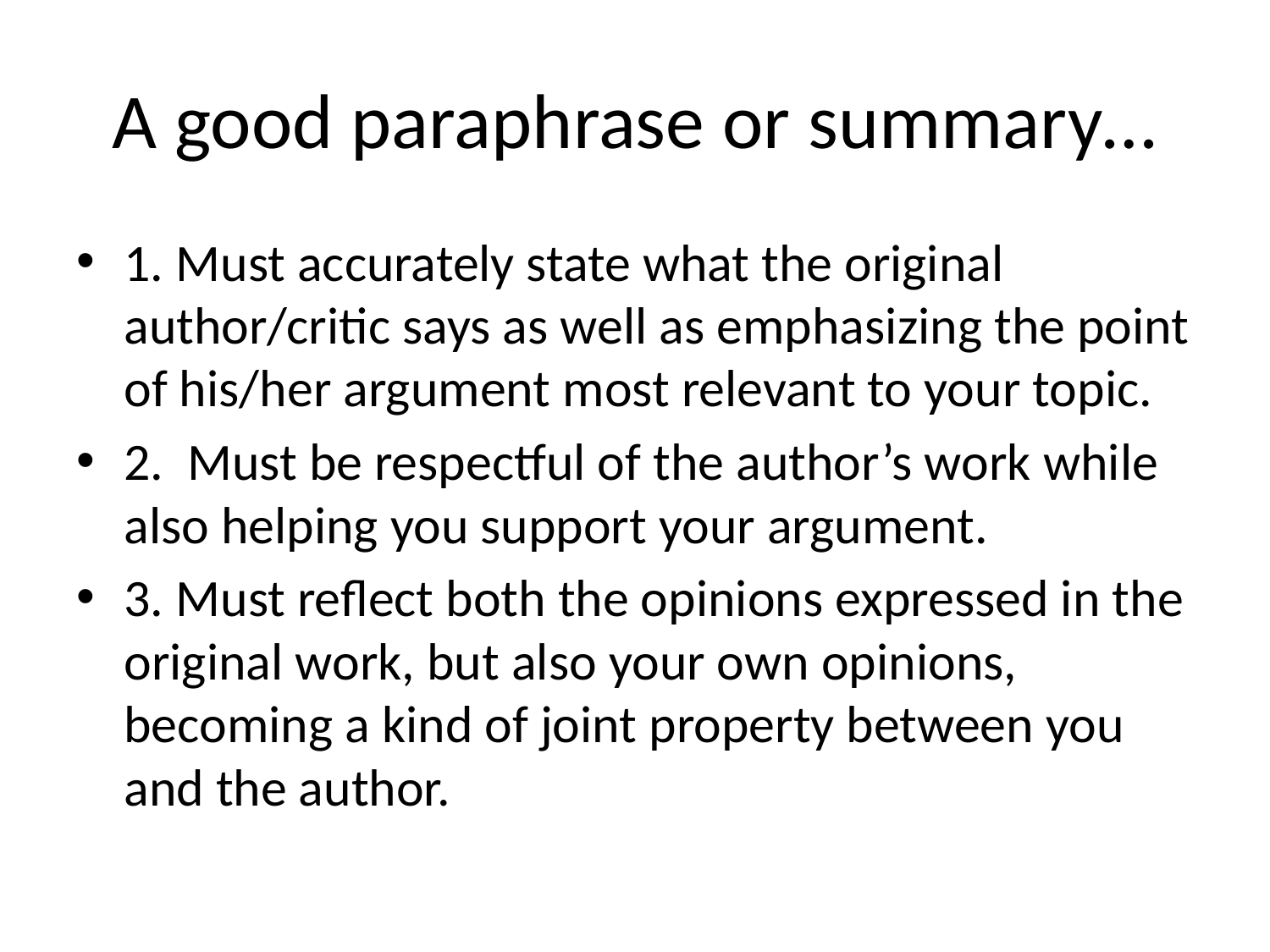

# A good paraphrase or summary…
1. Must accurately state what the original author/critic says as well as emphasizing the point of his/her argument most relevant to your topic.
2.  Must be respectful of the author’s work while also helping you support your argument.
3. Must reflect both the opinions expressed in the original work, but also your own opinions, becoming a kind of joint property between you and the author.